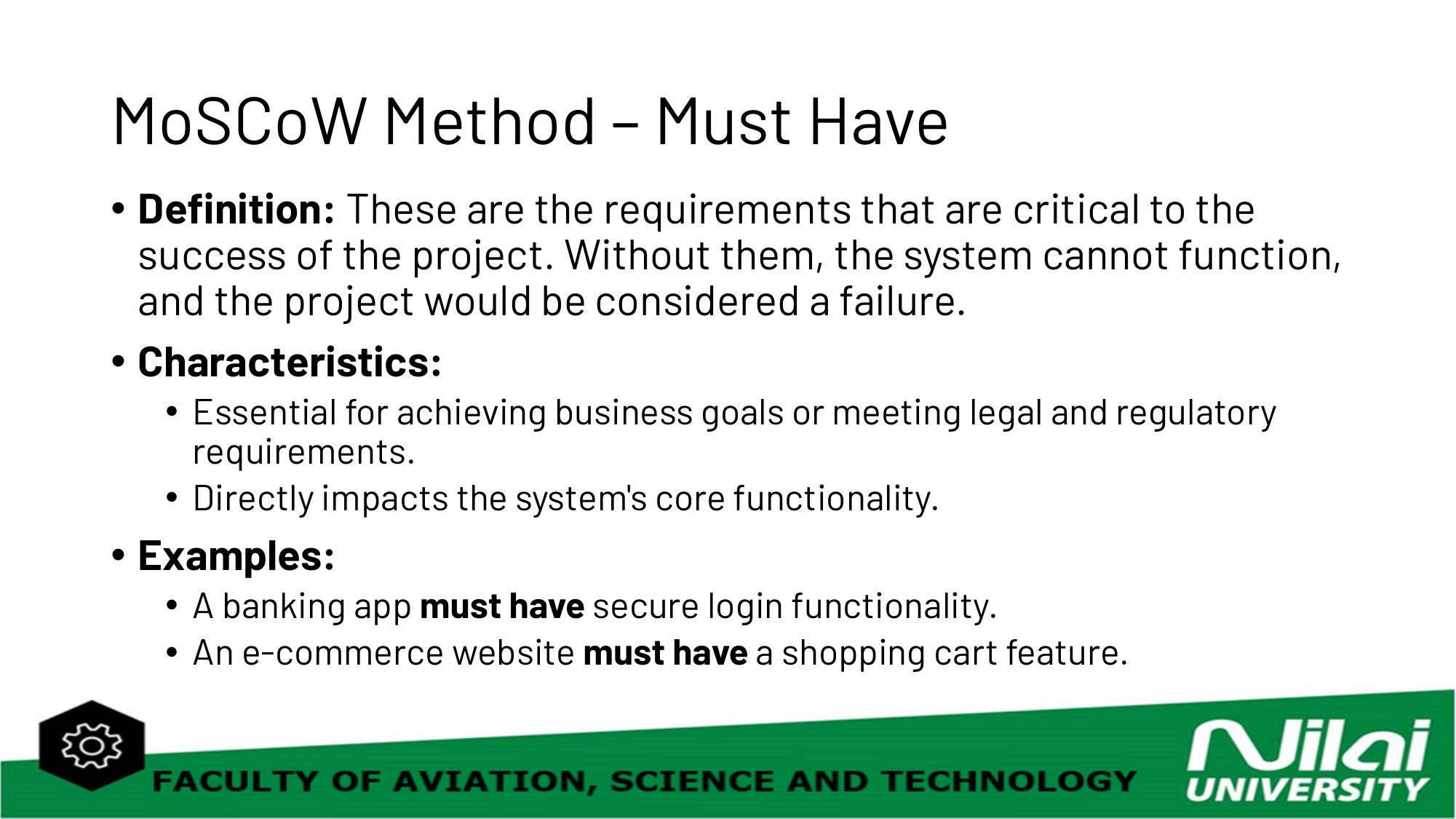

# MoSCoW Method – Must Have
Definition: These are the requirements that are critical to the success of the project. Without them, the system cannot function, and the project would be considered a failure.
Characteristics:
Essential for achieving business goals or meeting legal and regulatory requirements.
Directly impacts the system's core functionality.
Examples:
A banking app must have secure login functionality.
An e-commerce website must have a shopping cart feature.